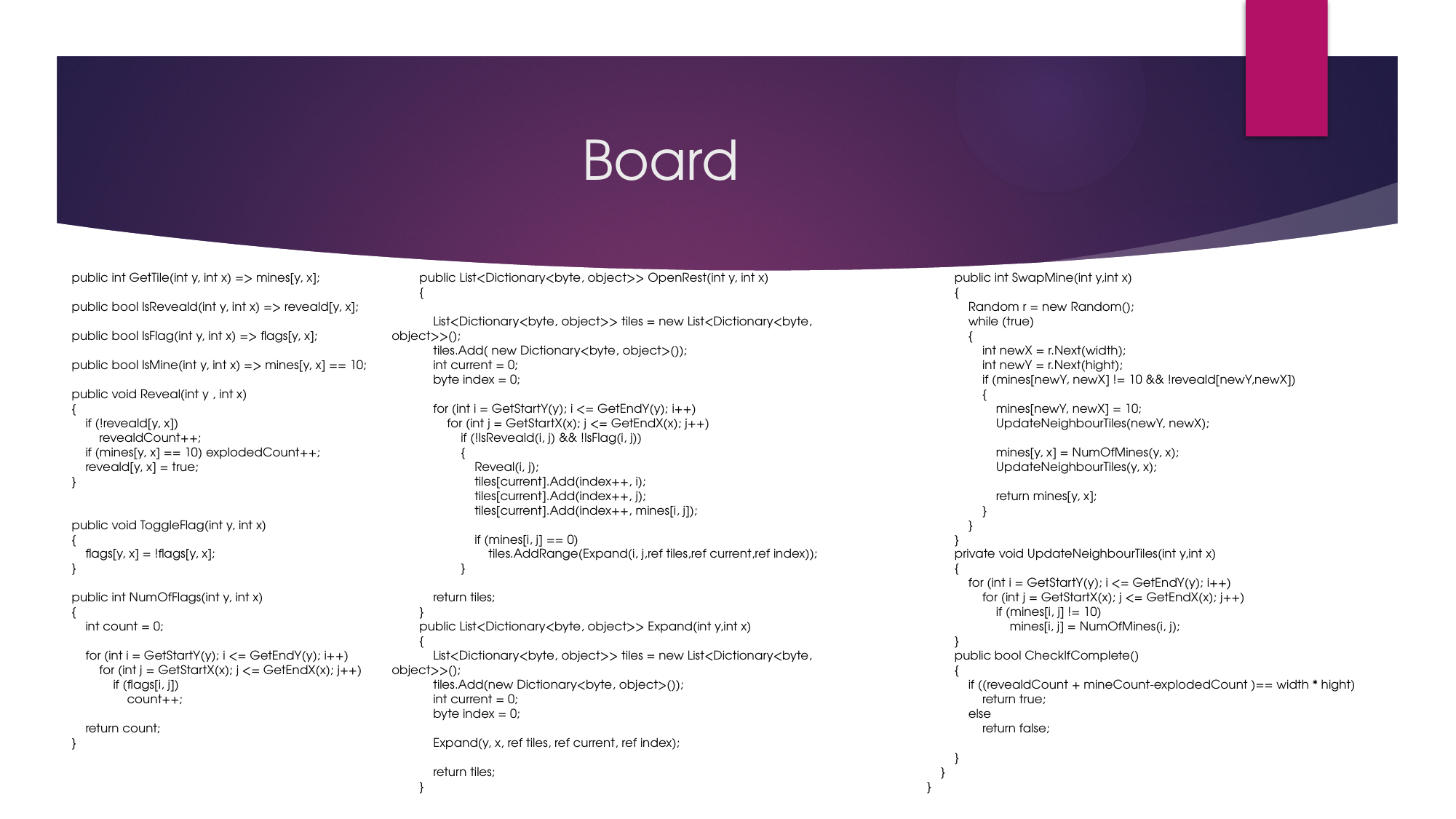

# Board

        public int GetTile(int y, int x) => mines[y, x];

        public bool IsReveald(int y, int x) => reveald[y, x];

        public bool IsFlag(int y, int x) => flags[y, x];

        public bool IsMine(int y, int x) => mines[y, x] == 10;

        public void Reveal(int y , int x)
        {
            if (!reveald[y, x])
                revealdCount++;
            if (mines[y, x] == 10) explodedCount++;
            reveald[y, x] = true;
        }

        public void ToggleFlag(int y, int x)
        {
            flags[y, x] = !flags[y, x];
        }

        public int NumOfFlags(int y, int x)
        {
            int count = 0;

            for (int i = GetStartY(y); i <= GetEndY(y); i++)
                for (int j = GetStartX(x); j <= GetEndX(x); j++)
                    if (flags[i, j])
                        count++;

            return count;
        }

        public List<Dictionary<byte, object>> OpenRest(int y, int x)
        {

            List<Dictionary<byte, object>> tiles = new List<Dictionary<byte, object>>();
            tiles.Add( new Dictionary<byte, object>());
            int current = 0;
            byte index = 0;

            for (int i = GetStartY(y); i <= GetEndY(y); i++)
                for (int j = GetStartX(x); j <= GetEndX(x); j++)
                    if (!IsReveald(i, j) && !IsFlag(i, j))
                    {
                        Reveal(i, j);
                        tiles[current].Add(index++, i);
                        tiles[current].Add(index++, j);
                        tiles[current].Add(index++, mines[i, j]);

                        if (mines[i, j] == 0)
                            tiles.AddRange(Expand(i, j,ref tiles,ref current,ref index));
                    }

            return tiles;
        }
        public List<Dictionary<byte, object>> Expand(int y,int x)
        {
            List<Dictionary<byte, object>> tiles = new List<Dictionary<byte, object>>();
            tiles.Add(new Dictionary<byte, object>());
            int current = 0;
            byte index = 0;

            Expand(y, x, ref tiles, ref current, ref index);

            return tiles;
        }

        public int SwapMine(int y,int x)
        {
            Random r = new Random();
            while (true)
            {
                int newX = r.Next(width);
                int newY = r.Next(hight);
                if (mines[newY, newX] != 10 && !reveald[newY,newX])
                {
                    mines[newY, newX] = 10;
                    UpdateNeighbourTiles(newY, newX);

                    mines[y, x] = NumOfMines(y, x);
                    UpdateNeighbourTiles(y, x);

                    return mines[y, x];
                }
            }
        }
        private void UpdateNeighbourTiles(int y,int x)
        {
            for (int i = GetStartY(y); i <= GetEndY(y); i++)
                for (int j = GetStartX(x); j <= GetEndX(x); j++)
                    if (mines[i, j] != 10)
                        mines[i, j] = NumOfMines(i, j);
        }
        public bool CheckIfComplete()
        {
            if ((revealdCount + mineCount-explodedCount )== width * hight)
                return true;
            else
                return false;

        }
    }
}